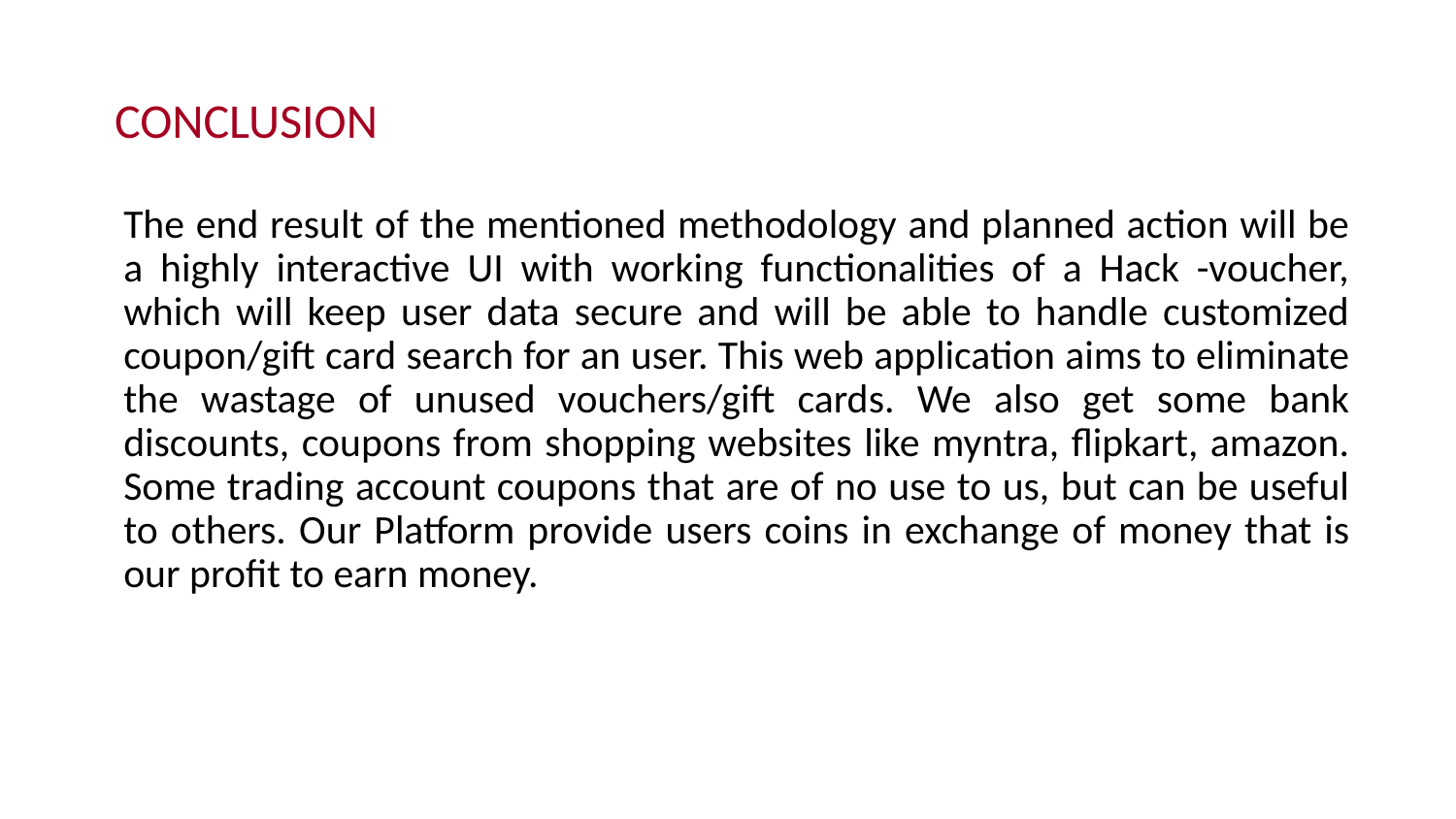

# CONCLUSION
The end result of the mentioned methodology and planned action will be a highly interactive UI with working functionalities of a Hack -voucher, which will keep user data secure and will be able to handle customized coupon/gift card search for an user. This web application aims to eliminate the wastage of unused vouchers/gift cards. We also get some bank discounts, coupons from shopping websites like myntra, flipkart, amazon. Some trading account coupons that are of no use to us, but can be useful to others. Our Platform provide users coins in exchange of money that is our profit to earn money.